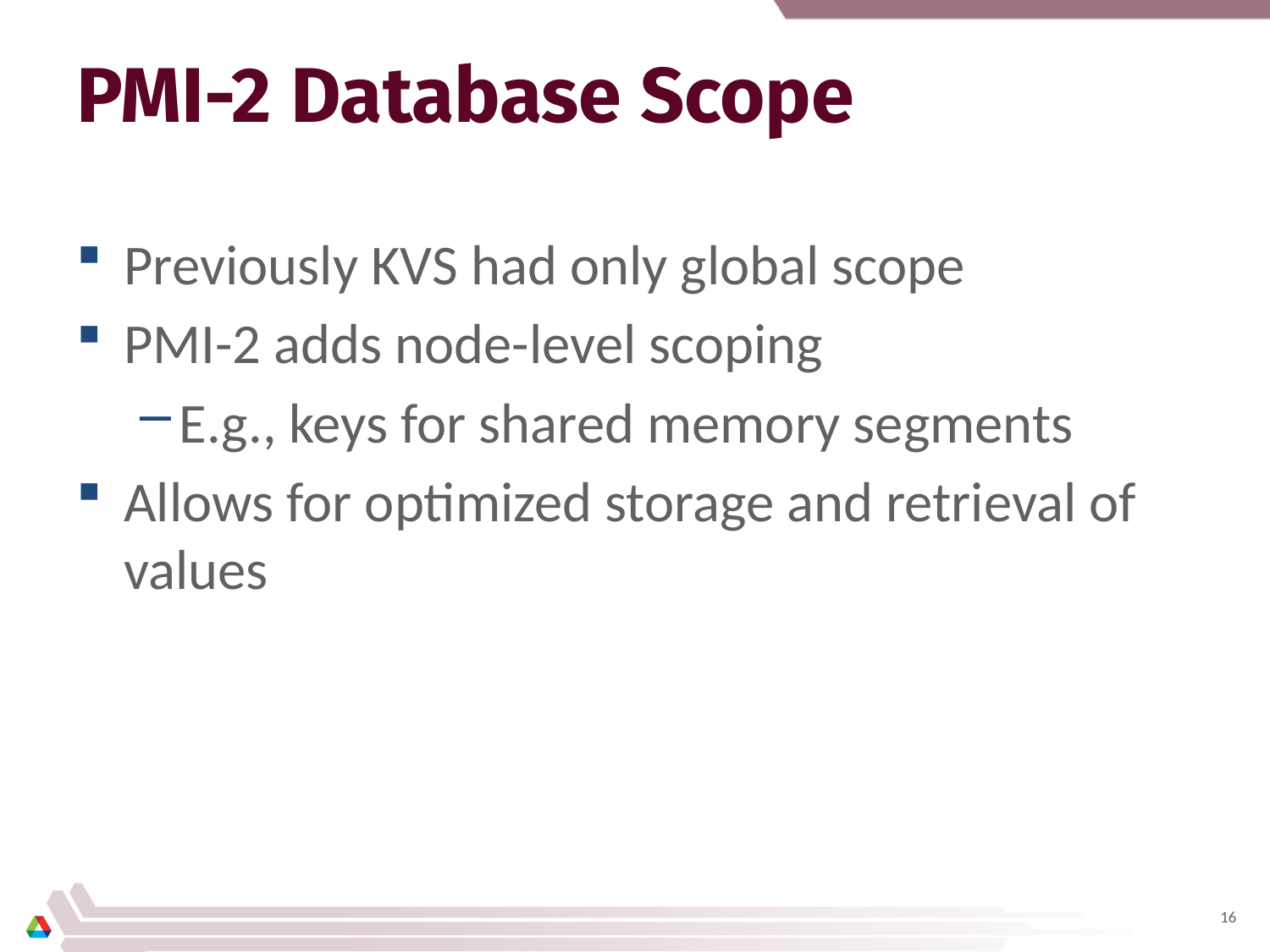

# PMI-2 Database Scope
Previously KVS had only global scope
PMI-2 adds node-level scoping
E.g., keys for shared memory segments
Allows for optimized storage and retrieval of values

16